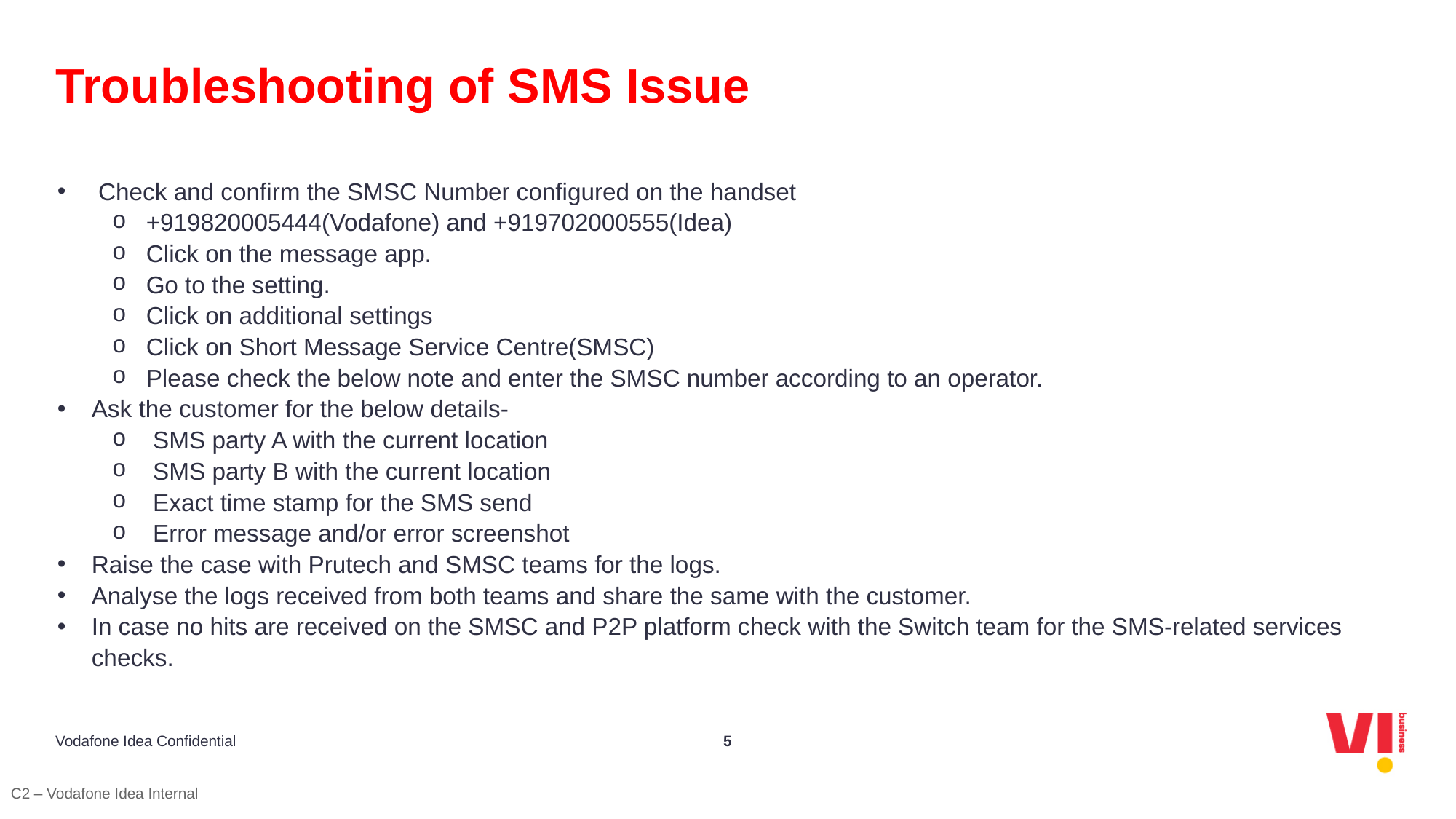

# Troubleshooting of SMS Issue
Check and confirm the SMSC Number configured on the handset
+919820005444(Vodafone) and +919702000555(Idea)
Click on the message app.
Go to the setting.
Click on additional settings
Click on Short Message Service Centre(SMSC)
Please check the below note and enter the SMSC number according to an operator.
Ask the customer for the below details-
SMS party A with the current location
SMS party B with the current location
Exact time stamp for the SMS send
Error message and/or error screenshot
Raise the case with Prutech and SMSC teams for the logs.
Analyse the logs received from both teams and share the same with the customer.
In case no hits are received on the SMSC and P2P platform check with the Switch team for the SMS-related services checks.
Vodafone Idea Confidential
5